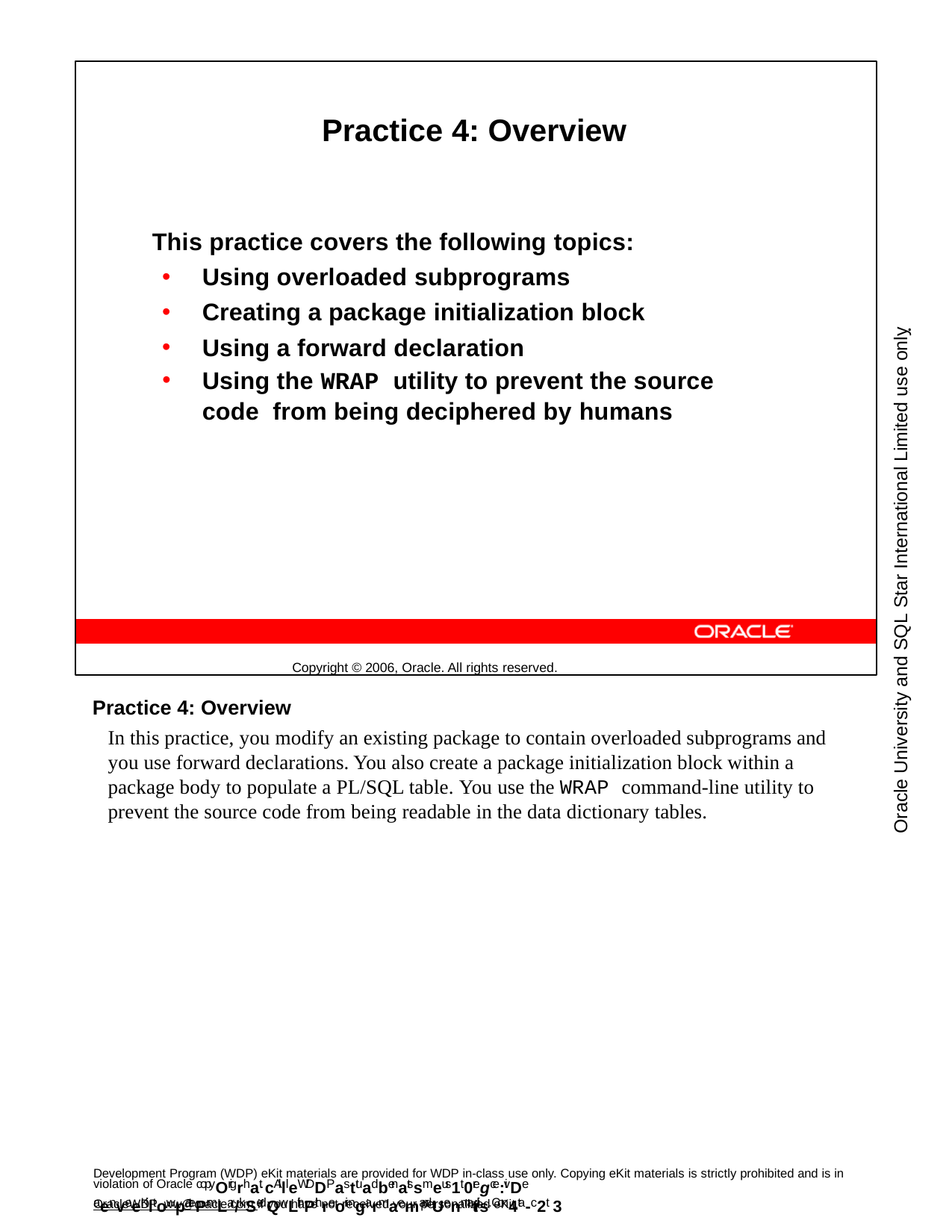

Practice 4: Overview

This practice covers the following topics:
Using overloaded subprograms
Creating a package initialization block
Using a forward declaration
Using the WRAP utility to prevent the source code  from being deciphered by humans

Copyright © 2006, Oracle. All rights reserved.
Oracle University and SQL Star International Limited use onlyฺ

Practice 4: Overview
In this practice, you modify an existing package to contain overloaded subprograms and  you use forward declarations. You also create a package initialization block within a  package body to populate a PL/SQL table. You use the WRAP command-line utility to  prevent the source code from being readable in the data dictionary tables.
Development Program (WDP) eKit materials are provided for WDP in-class use only. Copying eKit materials is strictly prohibited and is in
violation of Oracle copyOrigrhat. cAllleWDDPasttuadbenatssmeus1t 0regce:ivDe aenveeKiltowpatePrmLar/kSedQwLithPthreoir ngarmaemandUenmaitils. Con4ta-c2t 3
OracleWDP_ww@oracle.com if you have not received your personalized eKit.